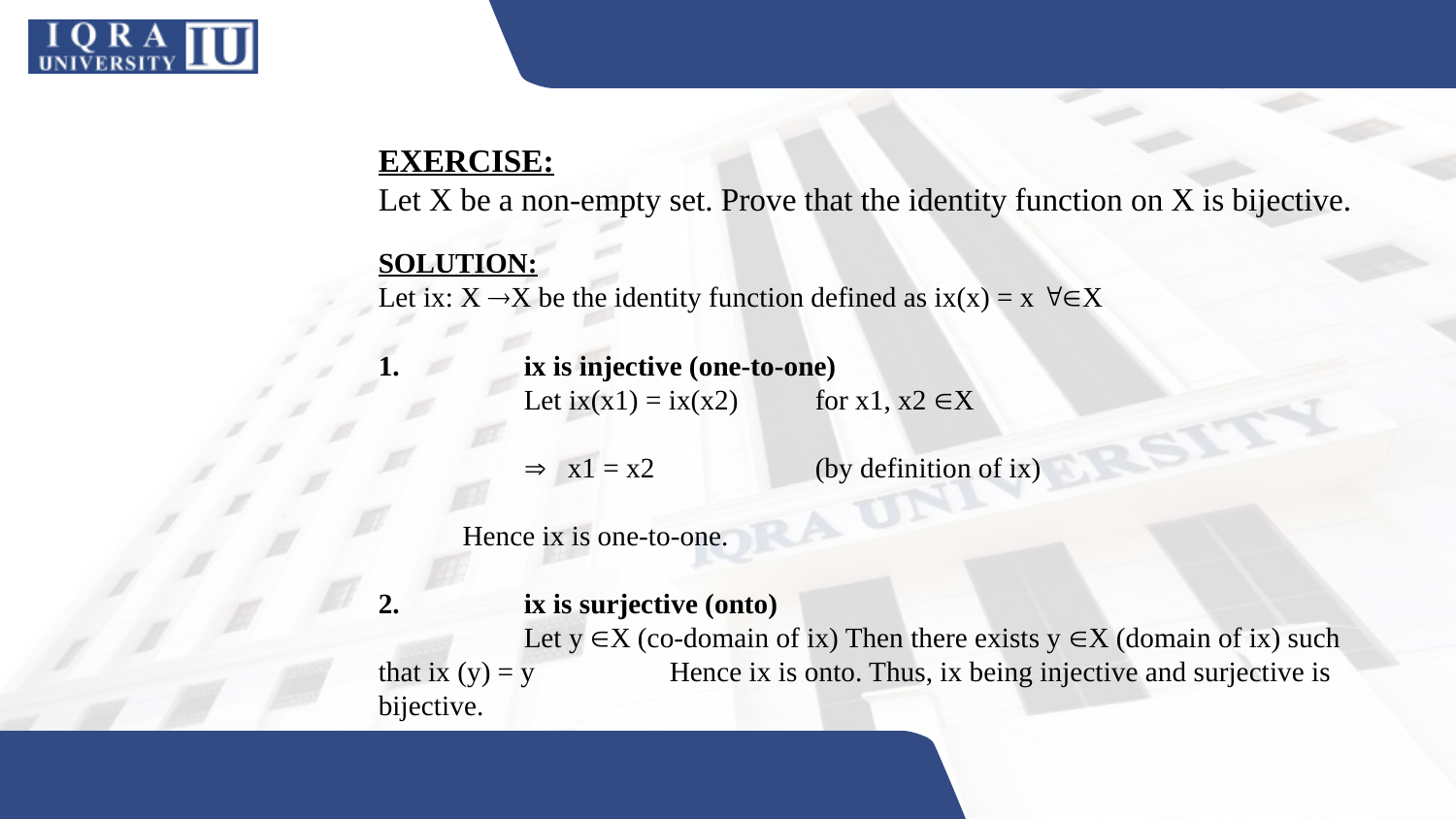

EXERCISE:
Let X be a non-empty set. Prove that the identity function on X is bijective.
SOLUTION:
Let ix: X →X be the identity function defined as ix(x) = x ∀∈X
1.	ix is injective (one-to-one)
 	Let ix(x1) = ix(x2)	for x1, x2 ∈X
   	⇒   x1 = x2		(by definition of ix)
            Hence ix is one-to-one.

2.	ix is surjective (onto)
	Let y ∈X (co-domain of ix) Then there exists y ∈X (domain of ix) such that ix (y) = y 	Hence ix is onto. Thus, ix being injective and surjective is bijective.